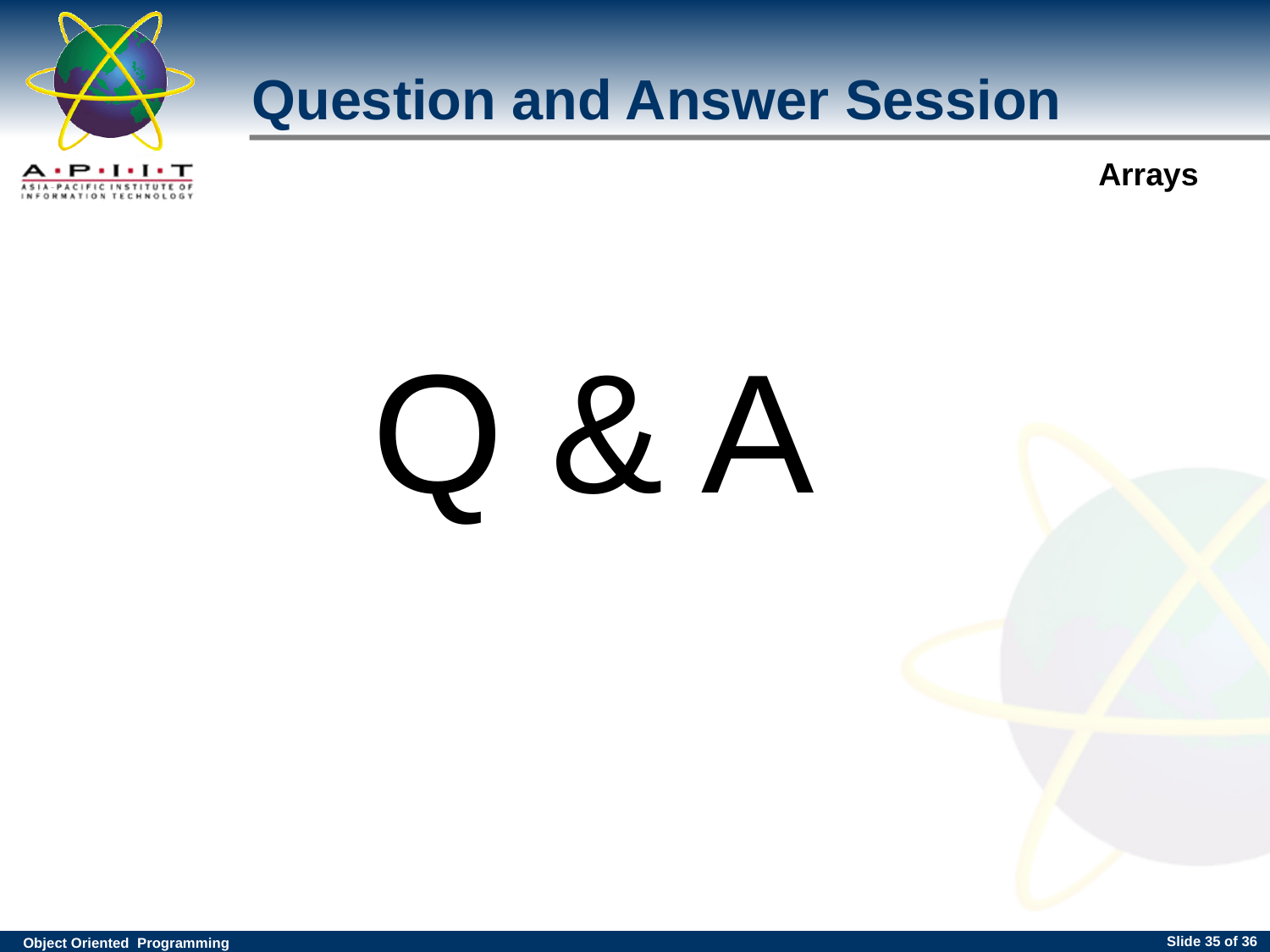

Question and Answer Session
Q & A
Slide 35 of 36